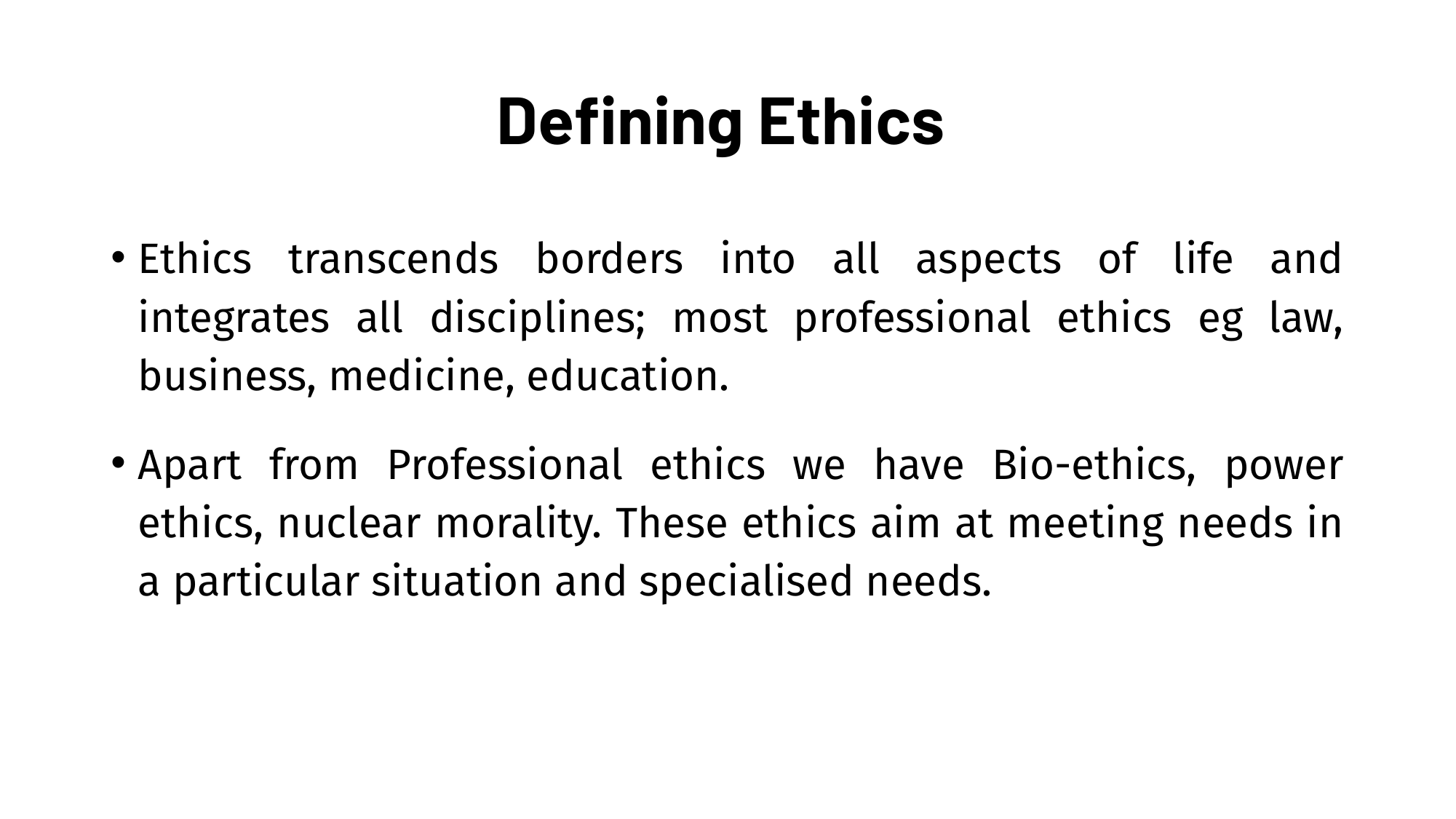

# Defining Ethics
Ethics transcends borders into all aspects of life and integrates all disciplines; most professional ethics eg law, business, medicine, education.
Apart from Professional ethics we have Bio-ethics, power ethics, nuclear morality. These ethics aim at meeting needs in a particular situation and specialised needs.